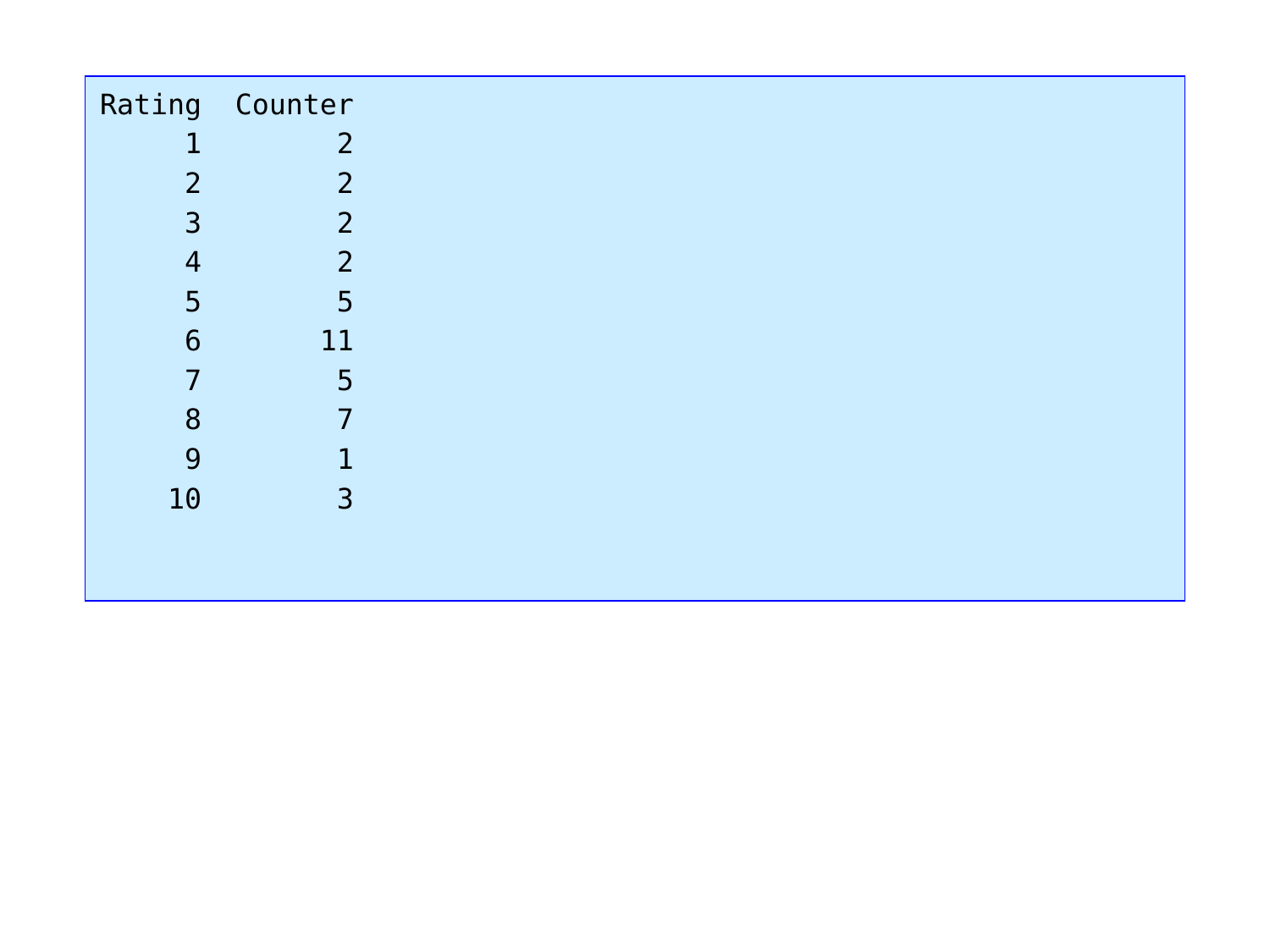

Rating  Counter
     1        2
     2        2
     3        2
     4        2
     5        5
     6       11
     7        5
     8        7
     9        1
    10        3